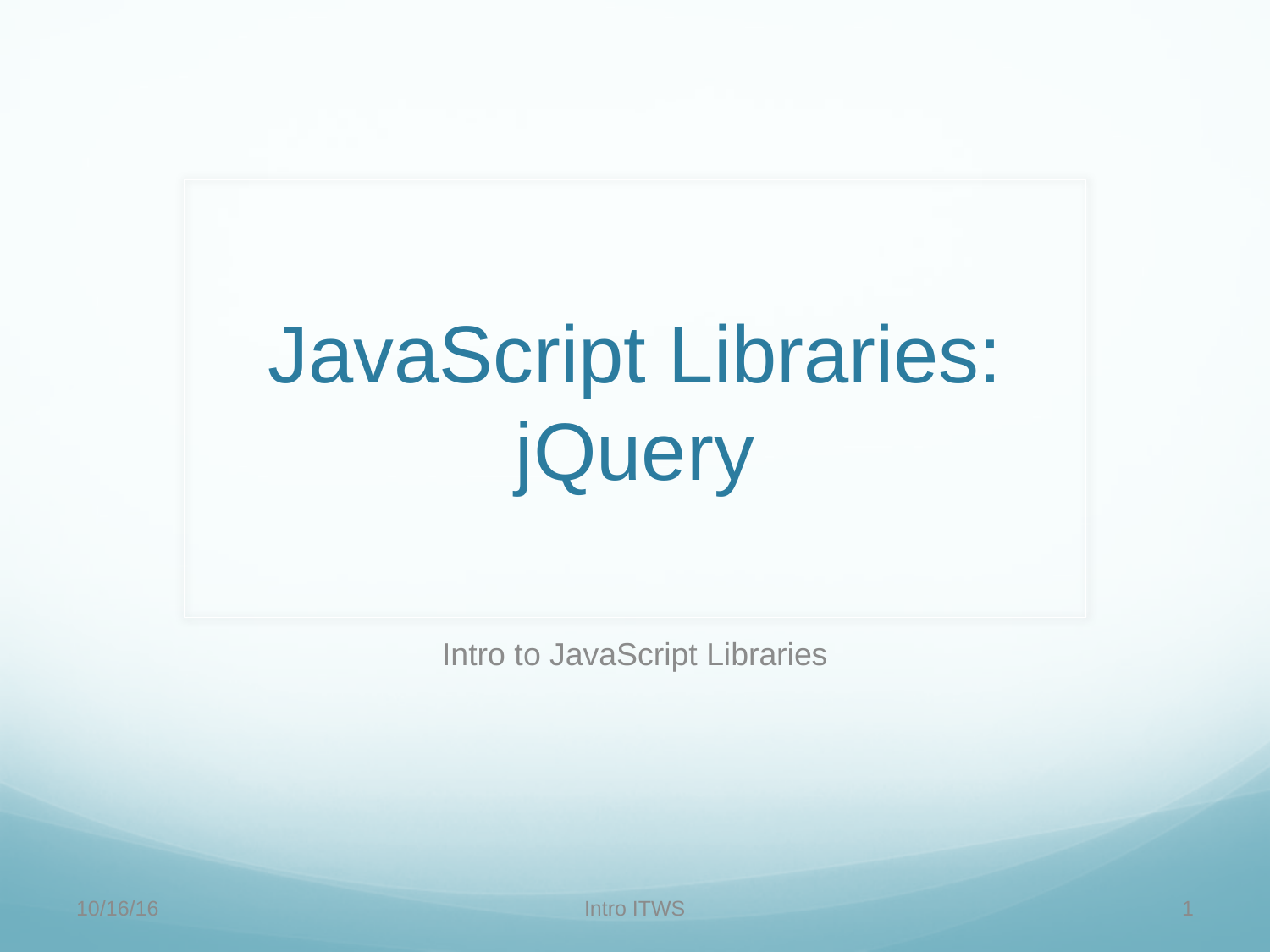

# JavaScript Libraries: jQuery
Intro to JavaScript Libraries
10/16/16
Intro ITWS
1